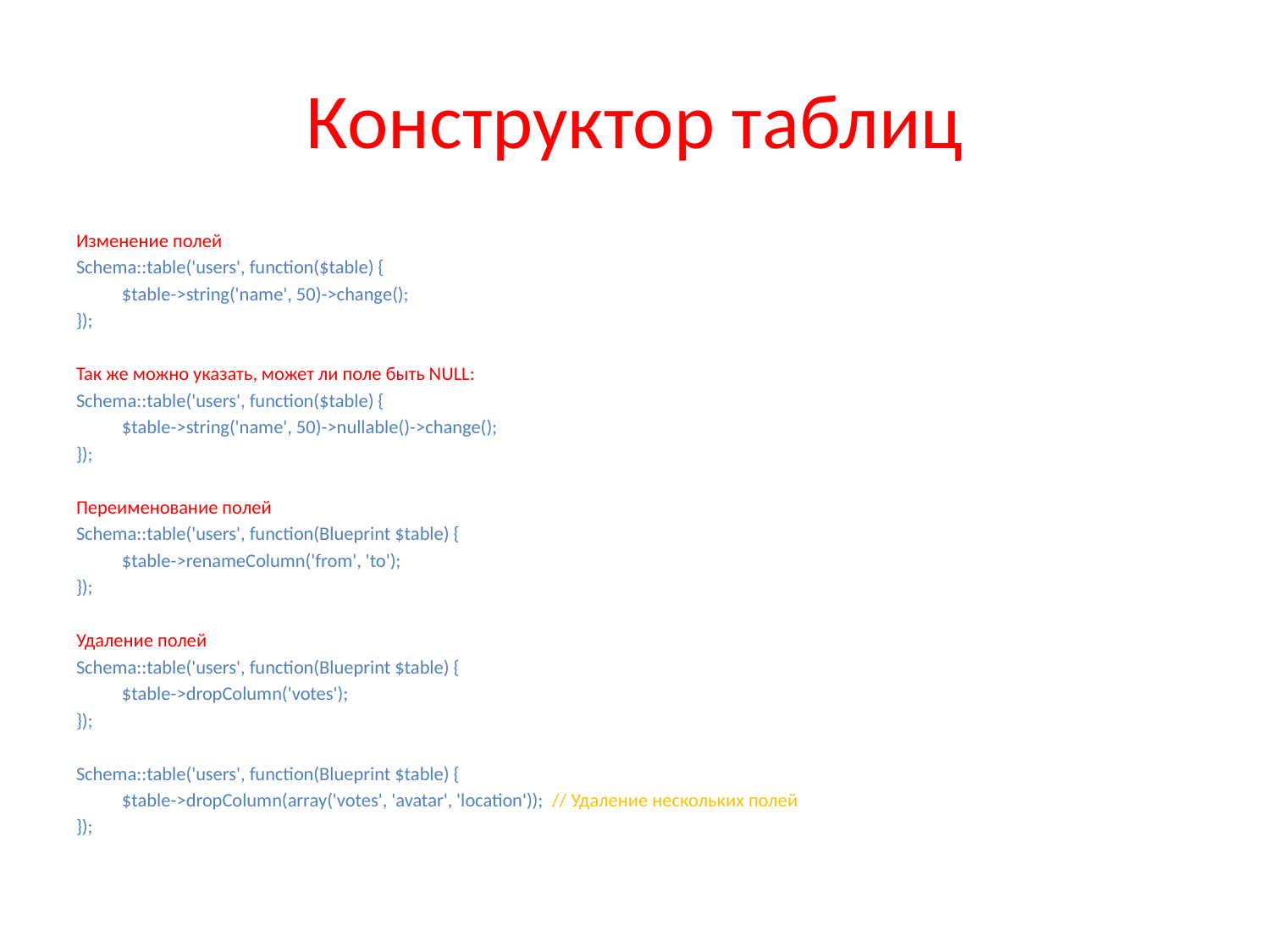

# Конструктор таблиц
Изменение полей
Schema::table('users', function($table) {
	$table->string('name', 50)->change();
});

Так же можно указать, может ли поле быть NULL:
Schema::table('users', function($table) {
	$table->string('name', 50)->nullable()->change();
});

Переименование полей
Schema::table('users', function(Blueprint $table) {
	$table->renameColumn('from', 'to');
});

Удаление полей
Schema::table('users', function(Blueprint $table) {
	$table->dropColumn('votes');
});

Schema::table('users', function(Blueprint $table) {
	$table->dropColumn(array('votes', 'avatar', 'location'));  // Удаление нескольких полей
});